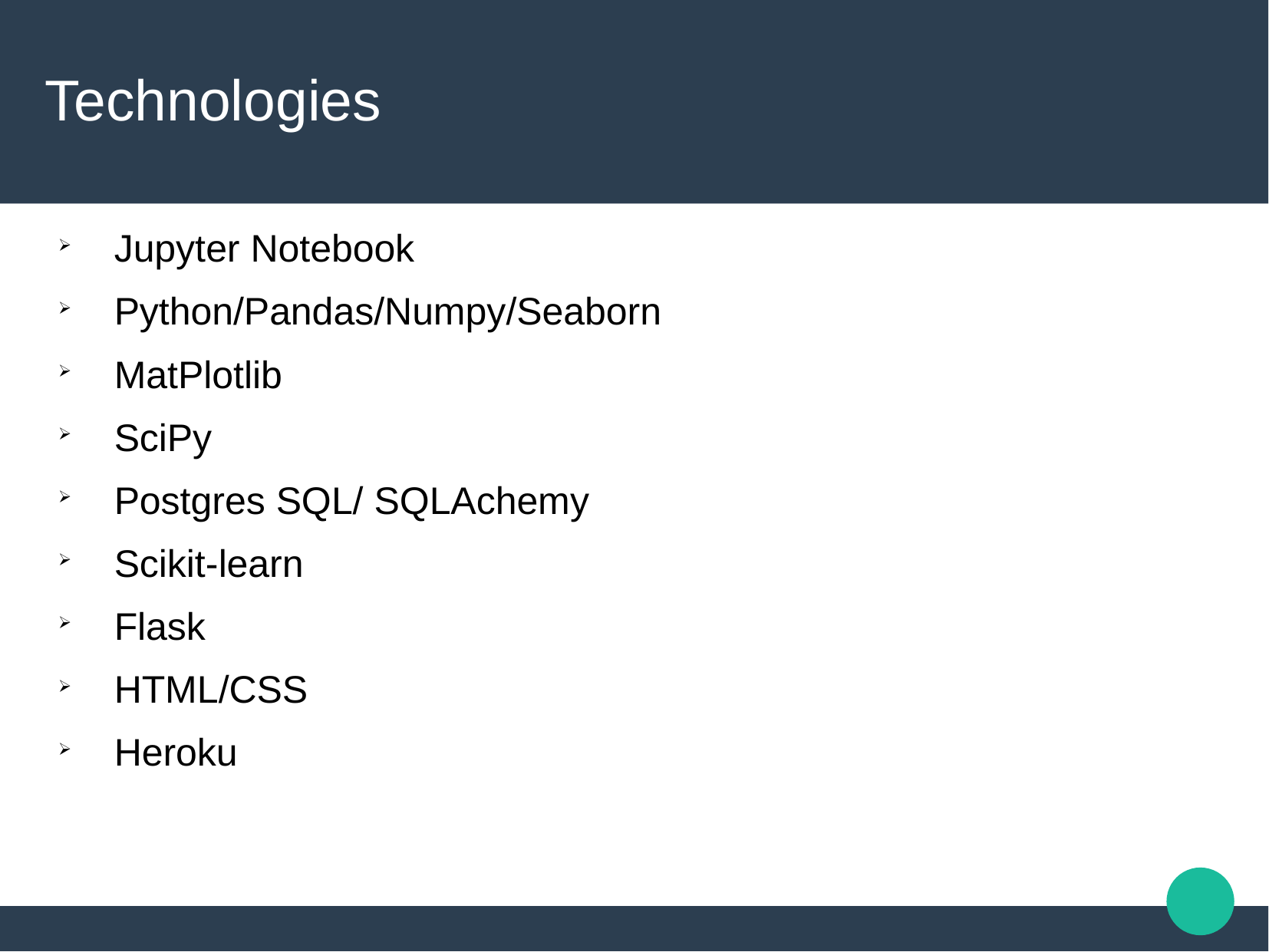

Technologies
Jupyter Notebook
Python/Pandas/Numpy/Seaborn
MatPlotlib
SciPy
Postgres SQL/ SQLAchemy
Scikit-learn
Flask
HTML/CSS
Heroku